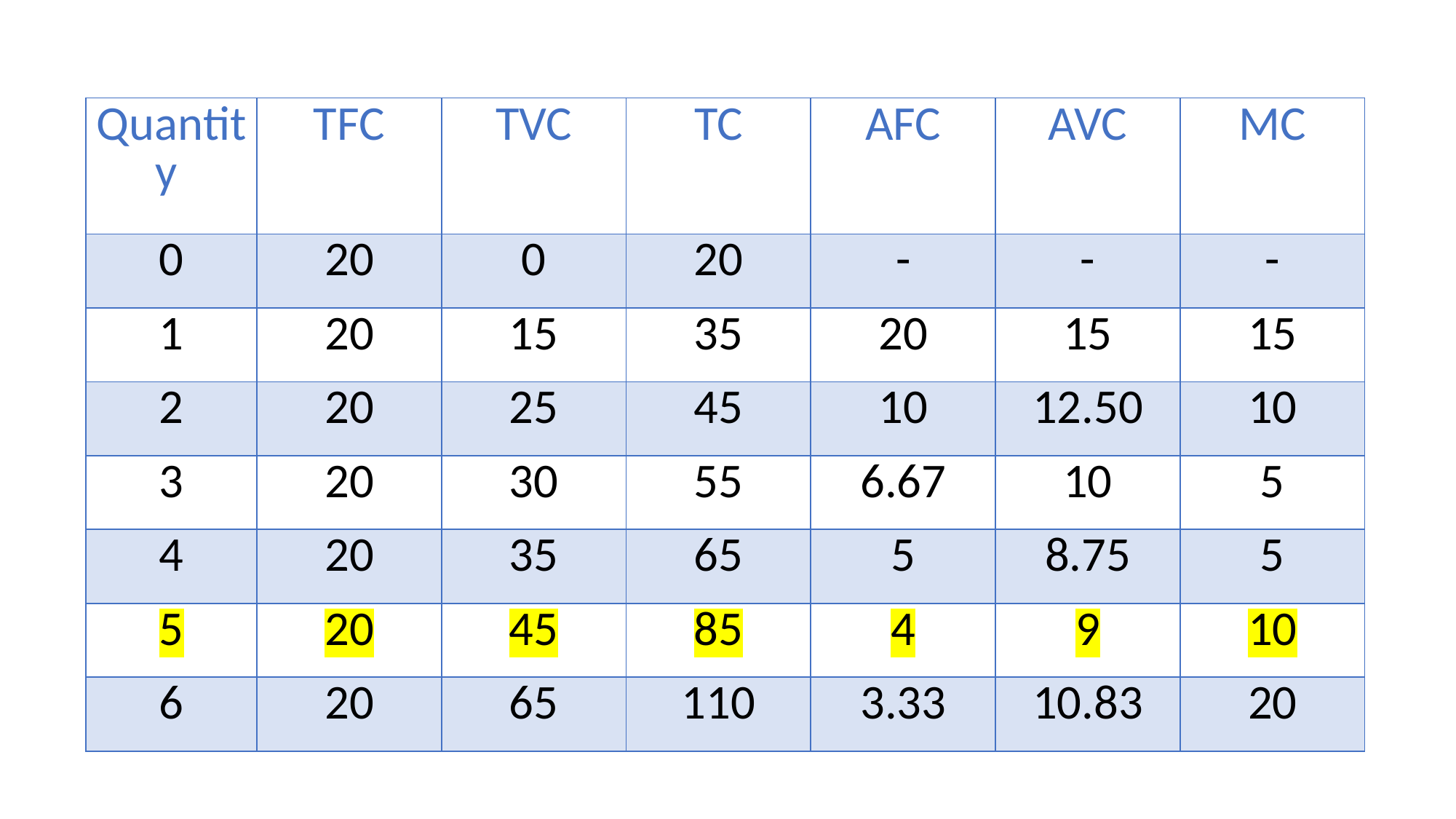

| Quantity | TFC | TVC | TC | AFC | AVC | MC |
| --- | --- | --- | --- | --- | --- | --- |
| 0 | 20 | 0 | 20 | - | - | - |
| 1 | 20 | 15 | 35 | 20 | 15 | 15 |
| 2 | 20 | 25 | 45 | 10 | 12.50 | 10 |
| 3 | 20 | 30 | 55 | 6.67 | 10 | 5 |
| 4 | 20 | 35 | 65 | 5 | 8.75 | 5 |
| 5 | 20 | 45 | 85 | 4 | 9 | 10 |
| 6 | 20 | 65 | 110 | 3.33 | 10.83 | 20 |